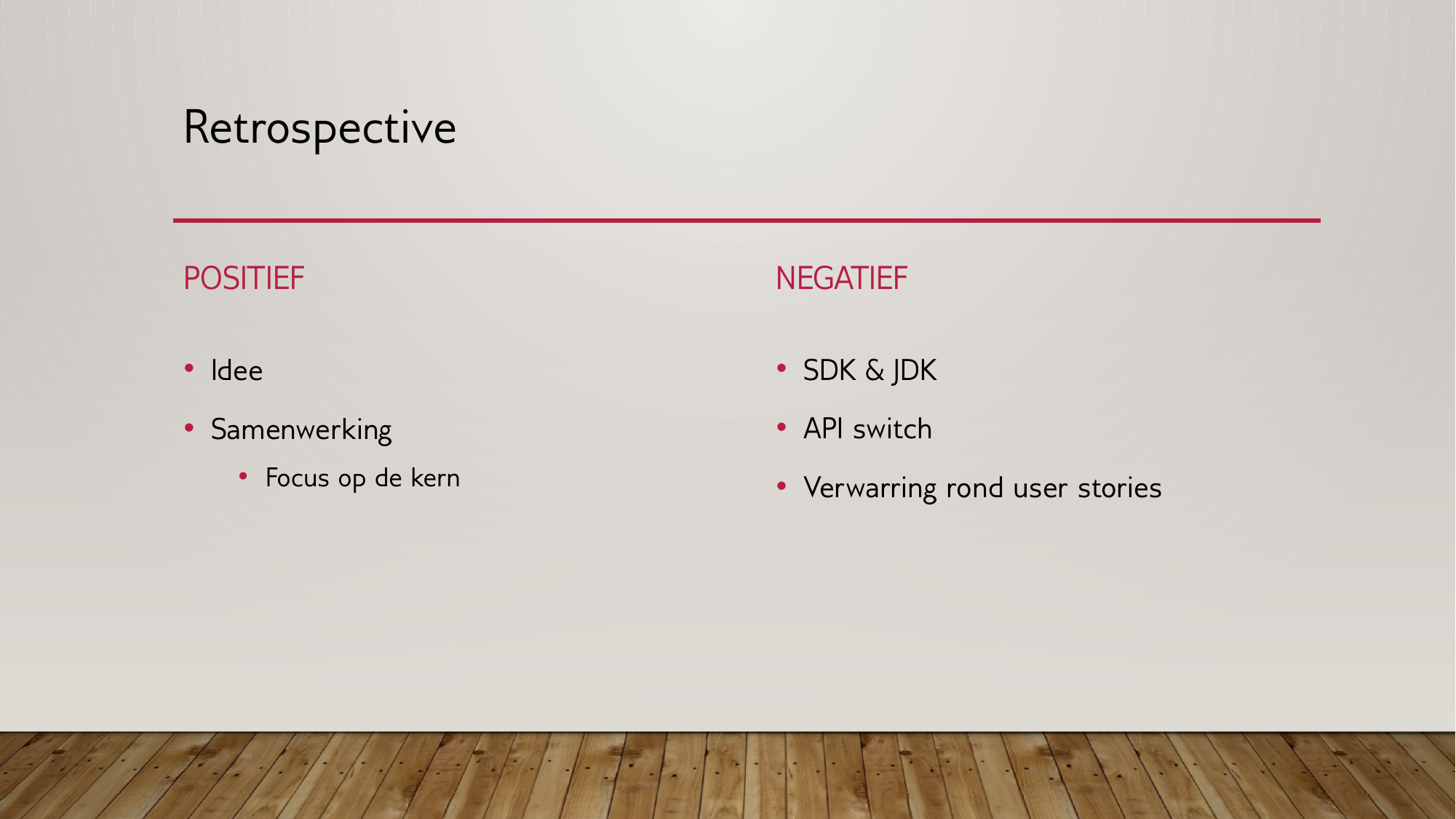

# Retrospective
Positief
Negatief
SDK & JDK
API switch
Verwarring rond user stories
Idee
Samenwerking
Focus op de kern